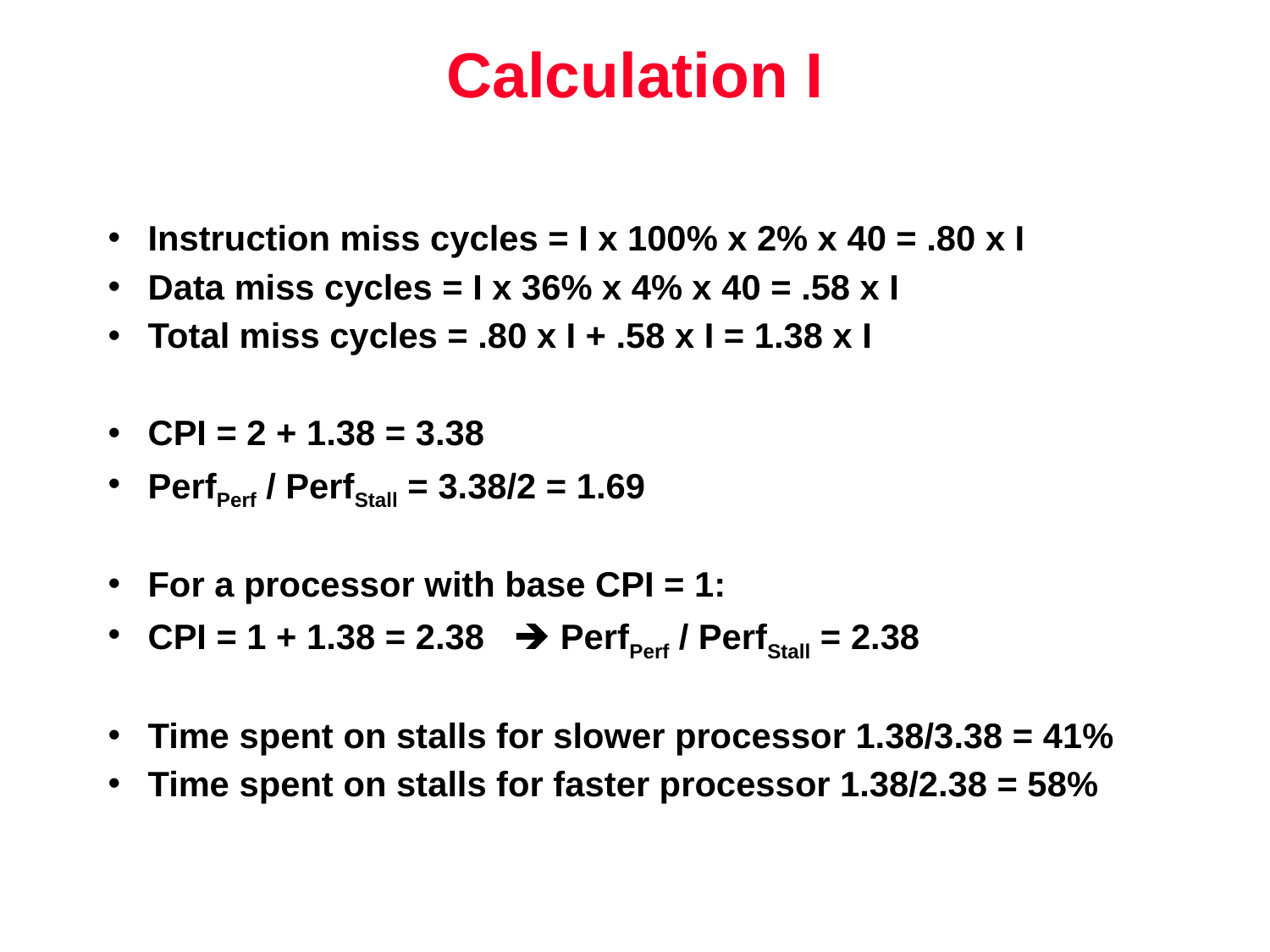

# Calculation I
Instruction miss cycles = I x 100% x 2% x 40 = .80 x I
Data miss cycles = I x 36% x 4% x 40 = .58 x I
Total miss cycles = .80 x I + .58 x I = 1.38 x I

CPI = 2 + 1.38 = 3.38
PerfPerf / PerfStall = 3.38/2 = 1.69

For a processor with base CPI = 1:
CPI = 1 + 1.38 = 2.38   🡺 PerfPerf / PerfStall = 2.38

Time spent on stalls for slower processor 1.38/3.38 = 41%
Time spent on stalls for faster processor 1.38/2.38 = 58%